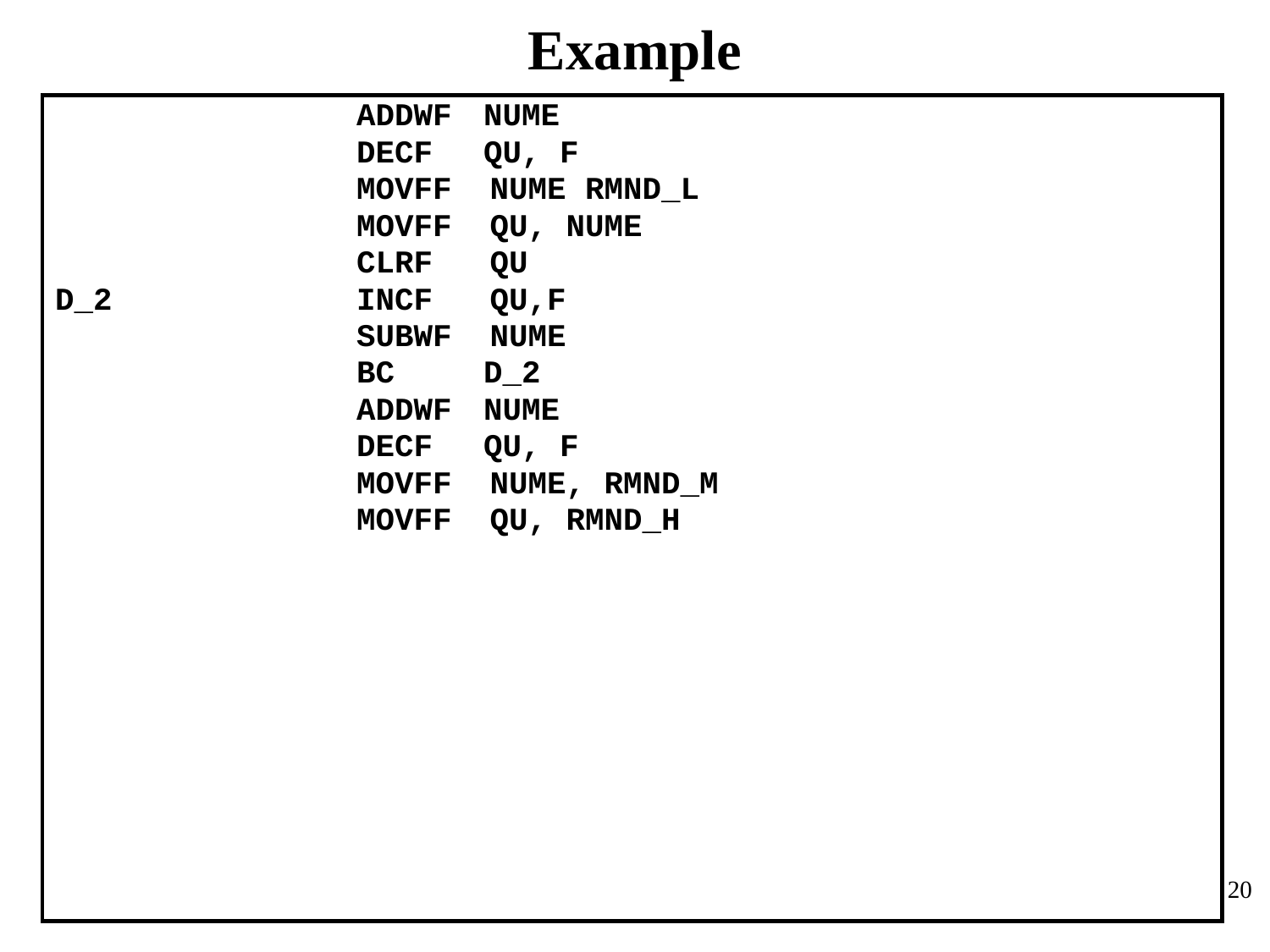

# Example
			ADDWF 	NUME
			DECF	QU, F
		 	MOVFF  NUME RMND_L
			MOVFF  QU, NUME
			CLRF   QU
D_2 		INCF   QU,F
			SUBWF  NUME
			BC 	D_2
			ADDWF 	NUME
			DECF	QU, F
		 	MOVFF  NUME, RMND_M
			MOVFF  QU, RMND_H

20